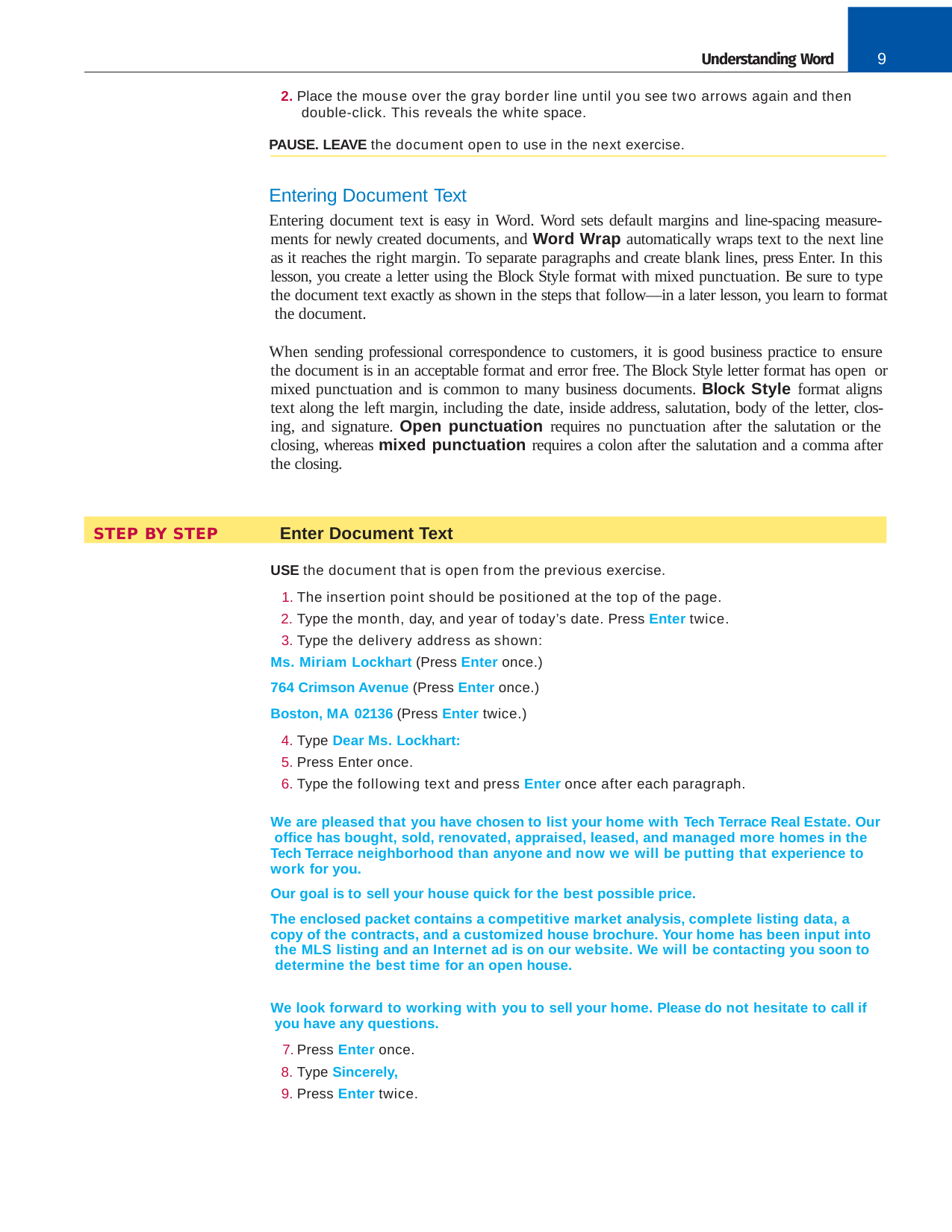

9
Understanding Word

2. Place the mouse over the gray border line until you see two arrows again and then  double-click. This reveals the white space.

PAUSE. LEAVE the document open to use in the next exercise.

Entering Document Text
Entering document text is easy in Word. Word sets default margins and line-spacing measure-  ments for newly created documents, and Word Wrap automatically wraps text to the next line  as it reaches the right margin. To separate paragraphs and create blank lines, press Enter. In this  lesson, you create a letter using the Block Style format with mixed punctuation. Be sure to type  the document text exactly as shown in the steps that follow—in a later lesson, you learn to format  the document.

When sending professional correspondence to customers, it is good business practice to ensure  the document is in an acceptable format and error free. The Block Style letter format has open  or mixed punctuation and is common to many business documents. Block Style format aligns  text along the left margin, including the date, inside address, salutation, body of the letter, clos-  ing, and signature. Open punctuation requires no punctuation after the salutation or the  closing, whereas mixed punctuation requires a colon after the salutation and a comma after  the closing.

STEP BY STEP	Enter Document Text
USE the document that is open from the previous exercise.
The insertion point should be positioned at the top of the page.
Type the month, day, and year of today’s date. Press Enter twice.
Type the delivery address as shown:
Ms. Miriam Lockhart (Press Enter once.)
764 Crimson Avenue (Press Enter once.)
Boston, MA 02136 (Press Enter twice.)
Type Dear Ms. Lockhart:
Press Enter once.
Type the following text and press Enter once after each paragraph.

We are pleased that you have chosen to list your home with Tech Terrace Real Estate. Our  office has bought, sold, renovated, appraised, leased, and managed more homes in the  Tech Terrace neighborhood than anyone and now we will be putting that experience to  work for you.
Our goal is to sell your house quick for the best possible price.
The enclosed packet contains a competitive market analysis, complete listing data, a  copy of the contracts, and a customized house brochure. Your home has been input into  the MLS listing and an Internet ad is on our website. We will be contacting you soon to  determine the best time for an open house.

We look forward to working with you to sell your home. Please do not hesitate to call if  you have any questions.
Press Enter once.
Type Sincerely,
Press Enter twice.